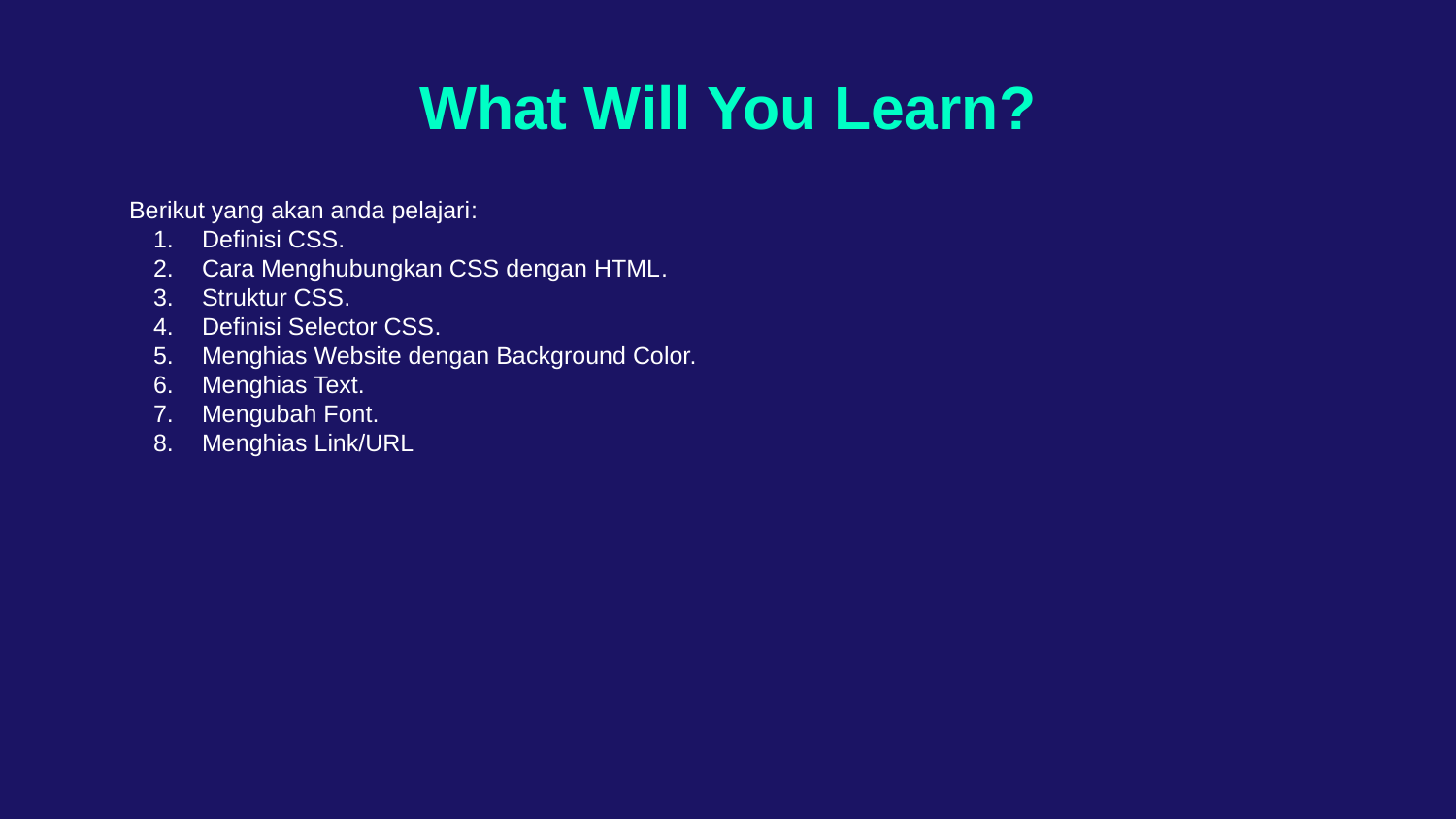

# What Will You Learn?
Berikut yang akan anda pelajari:
Definisi CSS.
Cara Menghubungkan CSS dengan HTML.
Struktur CSS.
Definisi Selector CSS.
Menghias Website dengan Background Color.
Menghias Text.
Mengubah Font.
Menghias Link/URL